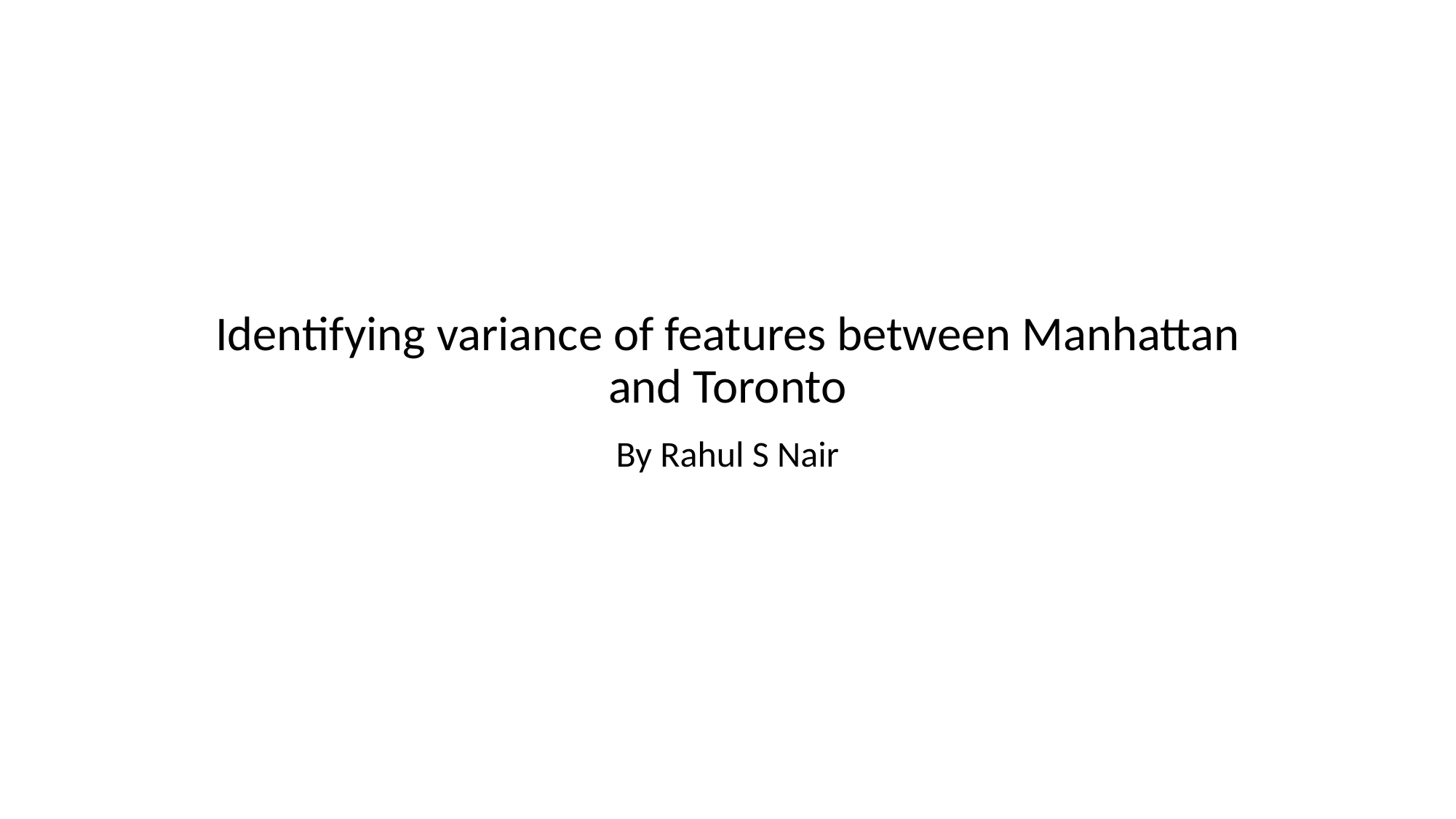

# Identifying variance of features between Manhattan and Toronto
By Rahul S Nair